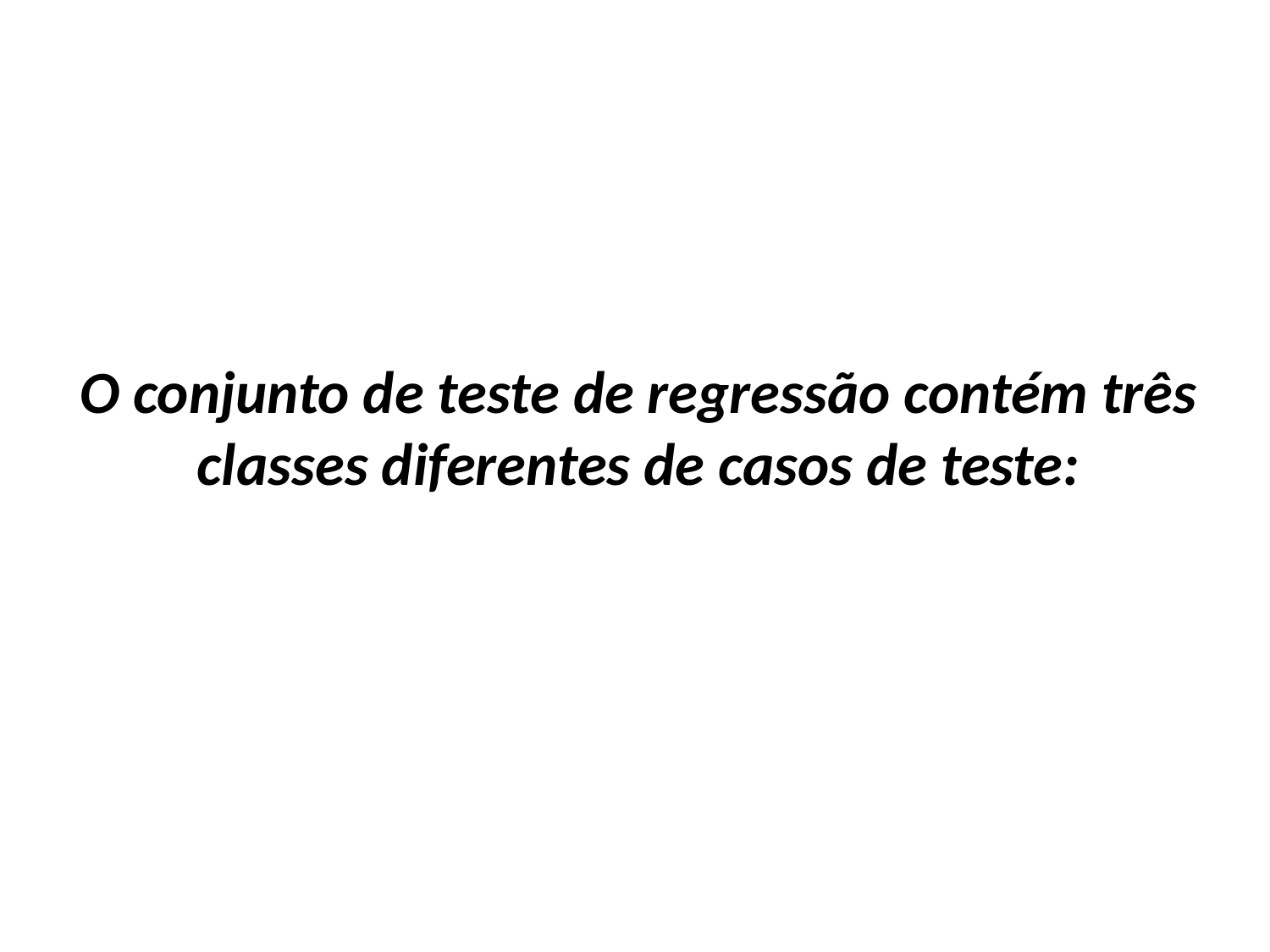

# O conjunto de teste de regressão contém três classes diferentes de casos de teste: